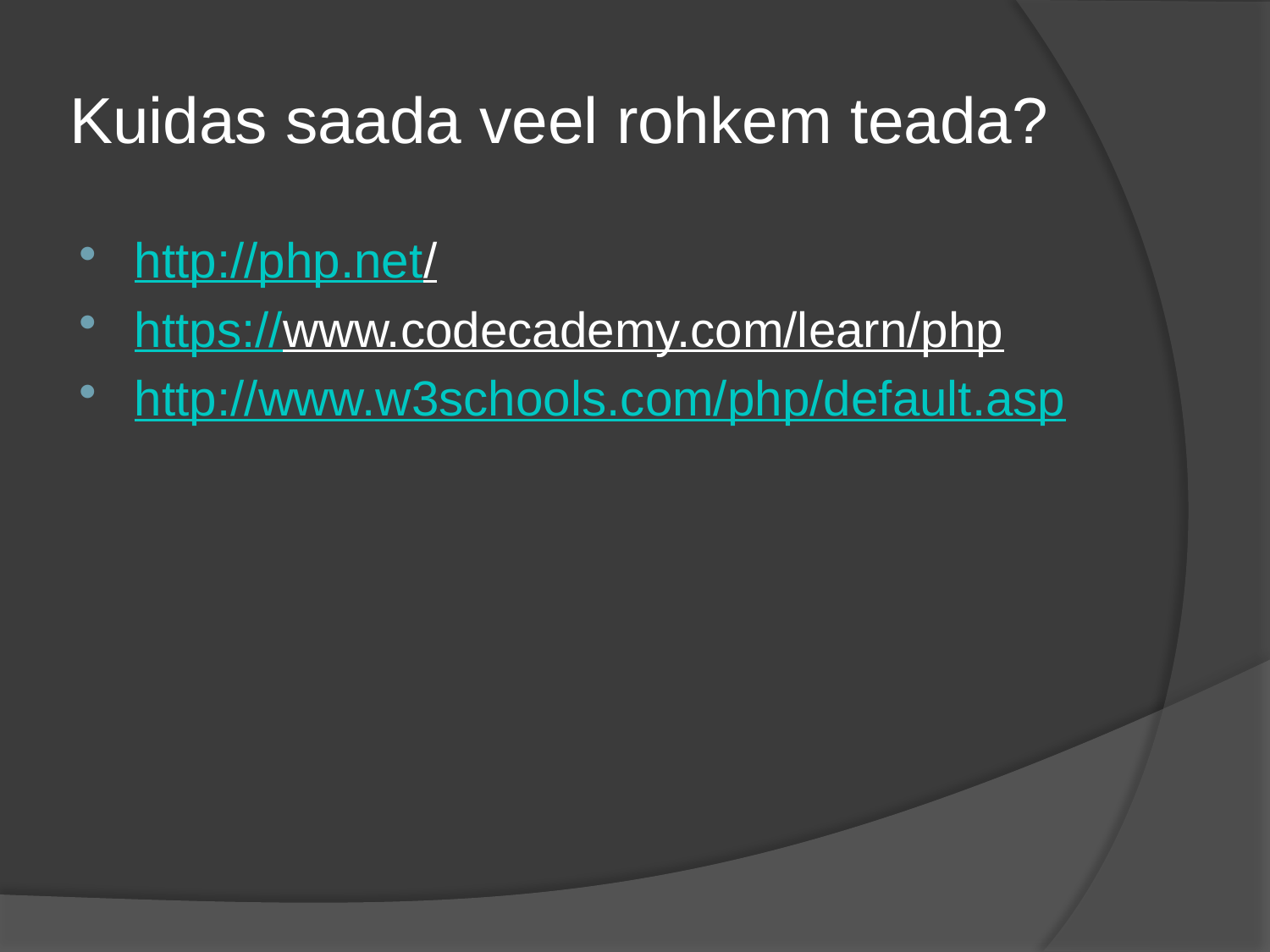

# Kuidas saada veel rohkem teada?
http://php.net/
https://www.codecademy.com/learn/php
http://www.w3schools.com/php/default.asp